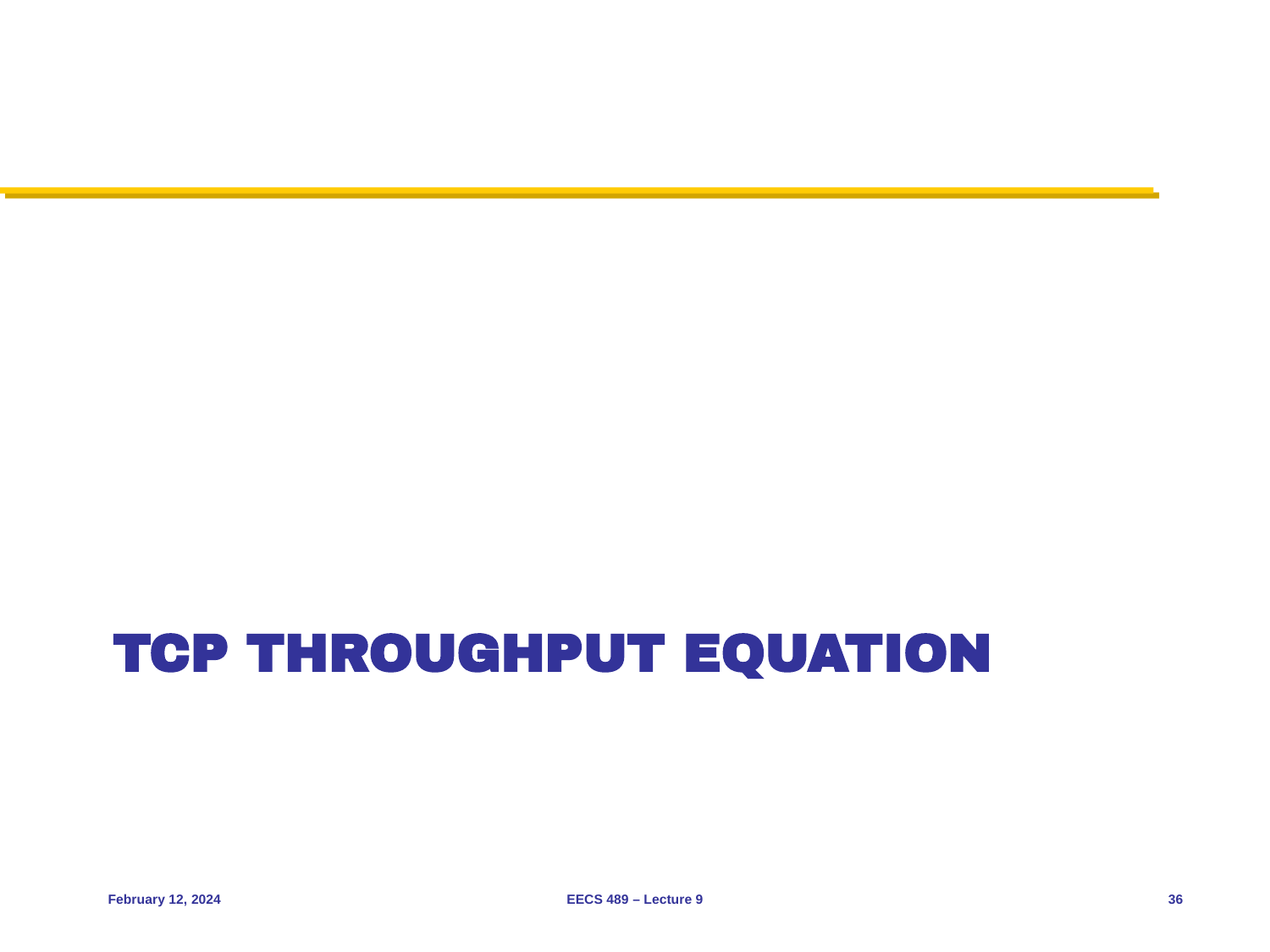

# TCP Throughput Equation
February 12, 2024
EECS 489 – Lecture 9
36